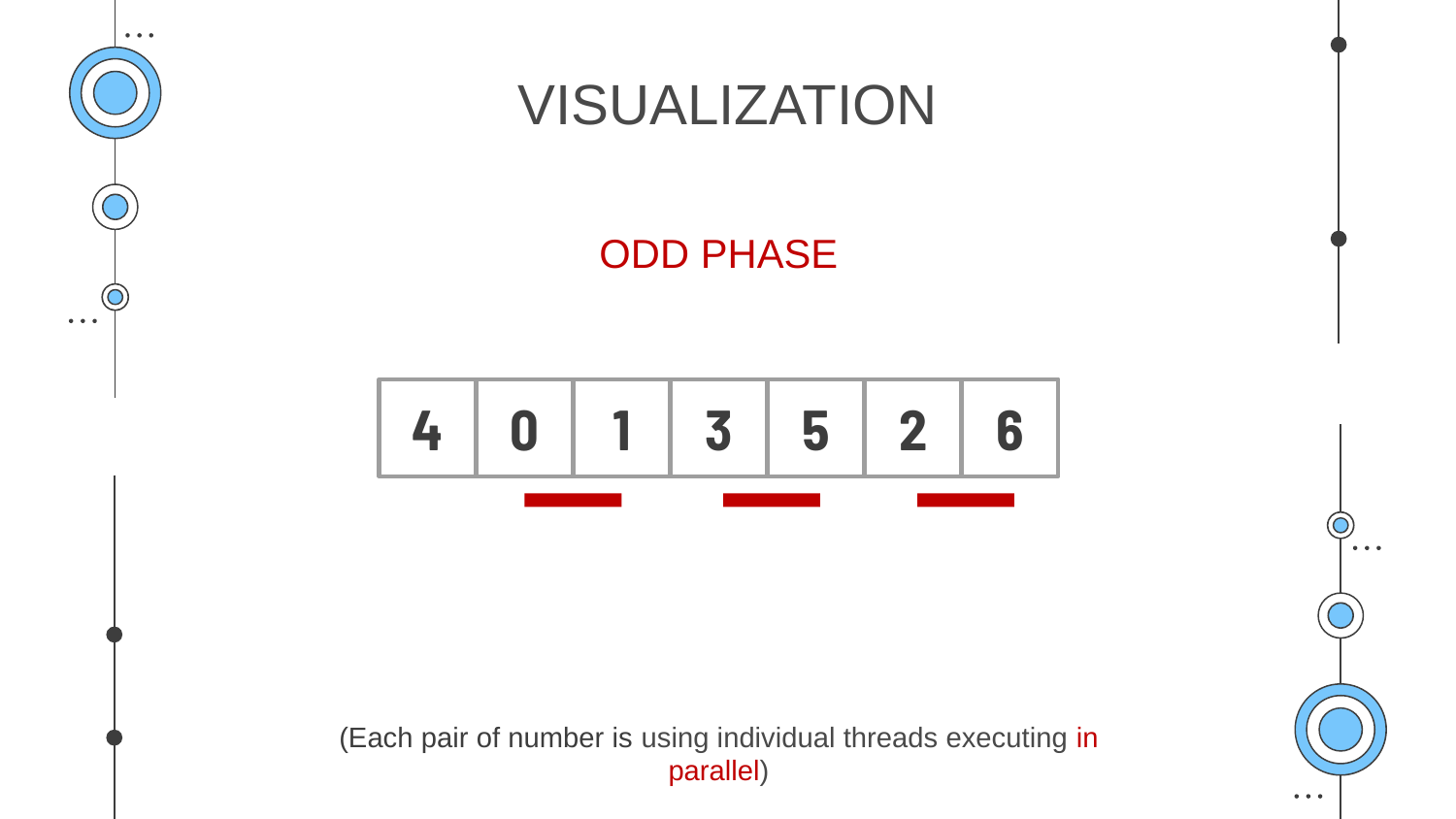

# VISUALIZATION
ODD PHASE
4
0
1
3
5
2
6

(Each pair of number is using individual threads executing in parallel)